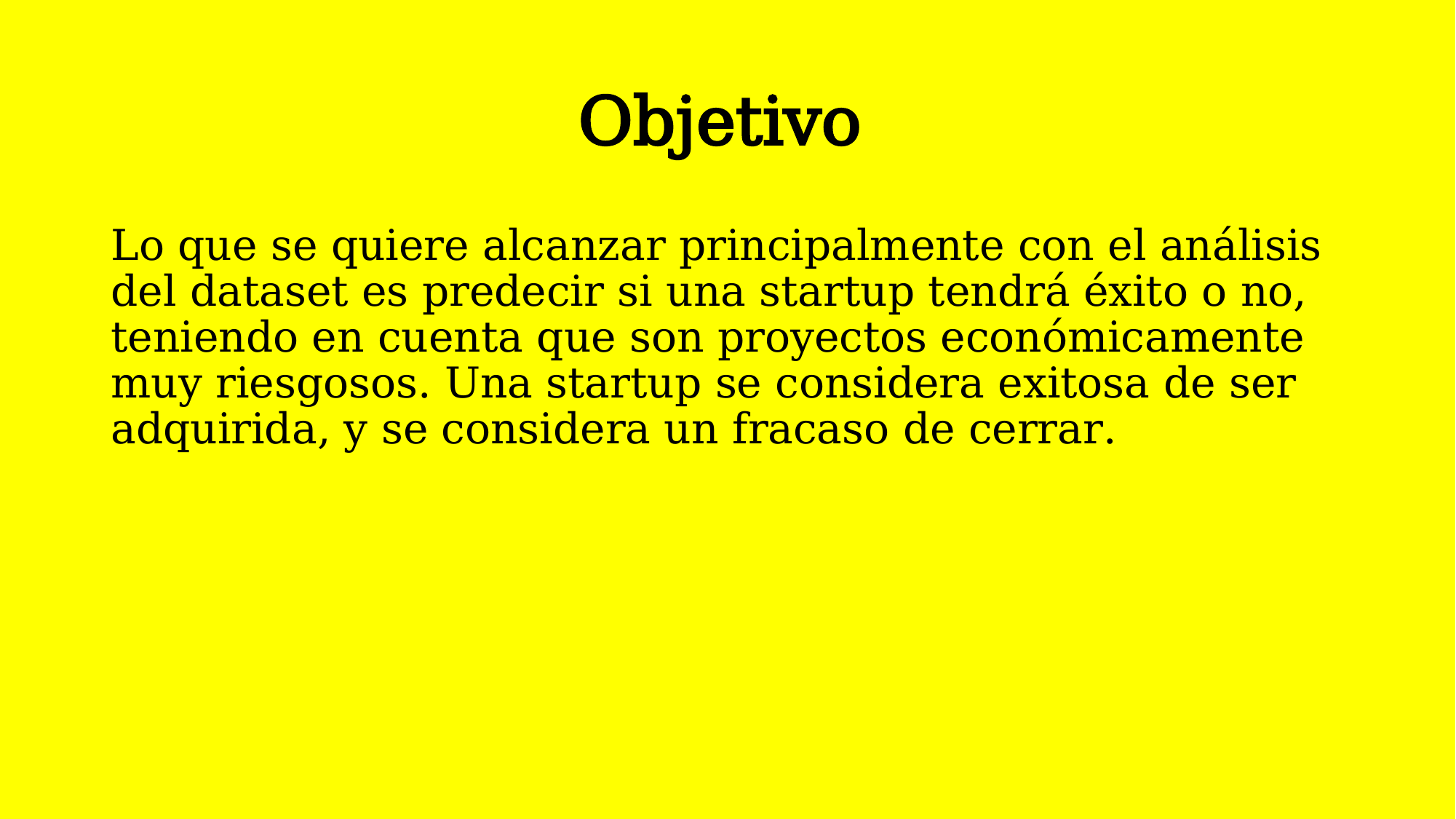

# Objetivo
Lo que se quiere alcanzar principalmente con el análisis del dataset es predecir si una startup tendrá éxito o no, teniendo en cuenta que son proyectos económicamente muy riesgosos. Una startup se considera exitosa de ser adquirida, y se considera un fracaso de cerrar.